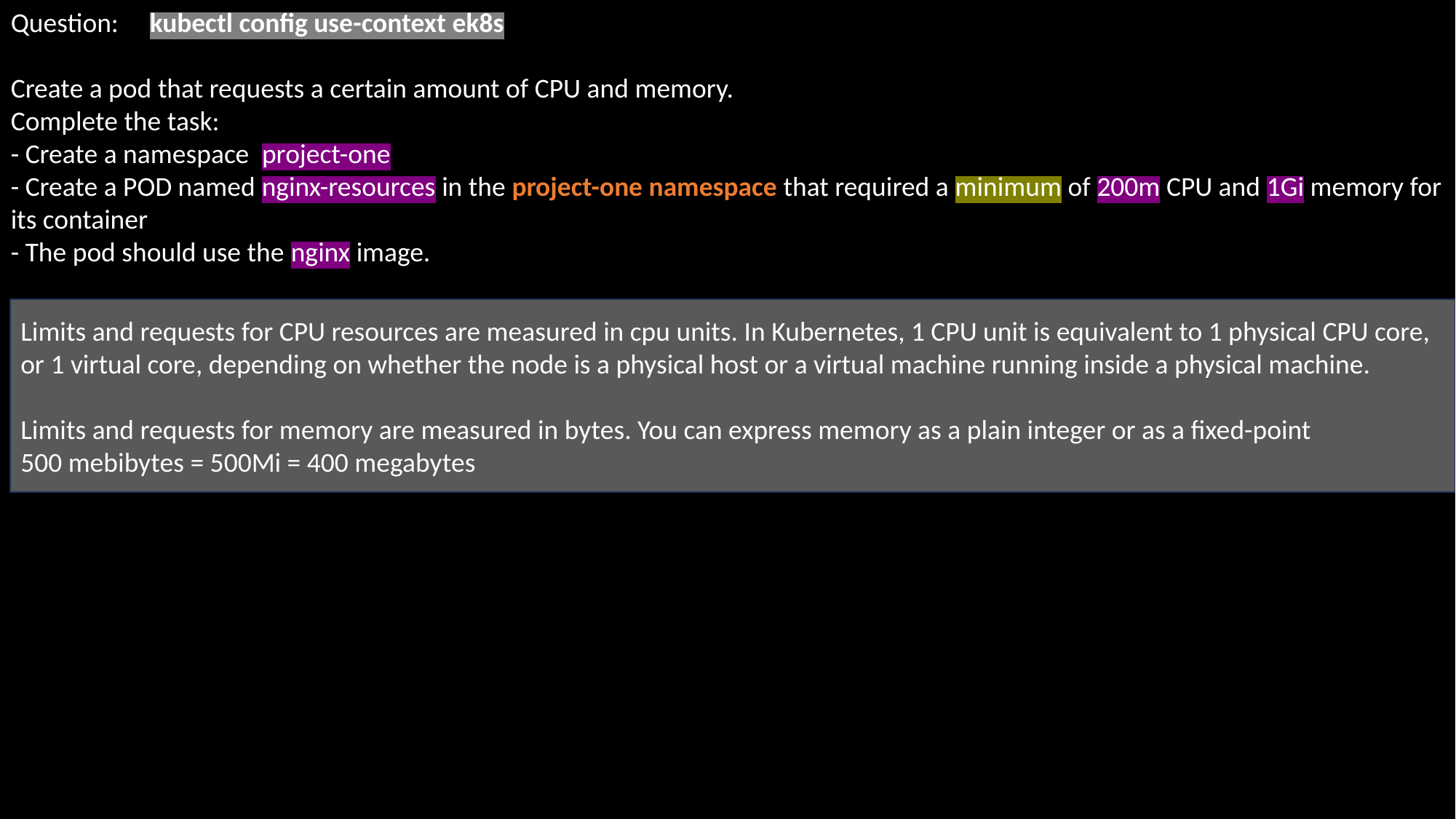

Question:     kubectl config use-context ek8s

Create a pod that requests a certain amount of CPU and memory.
Complete the task:
- Create a namespace  project-one
- Create a POD named nginx-resources in the project-one namespace that required a minimum of 200m CPU and 1Gi memory for its container
- The pod should use the nginx image.

Limits and requests for CPU resources are measured in cpu units. In Kubernetes, 1 CPU unit is equivalent to 1 physical CPU core, or 1 virtual core, depending on whether the node is a physical host or a virtual machine running inside a physical machine.

Limits and requests for memory are measured in bytes. You can express memory as a plain integer or as a fixed-point
500 mebibytes = 500Mi = 400 megabytes